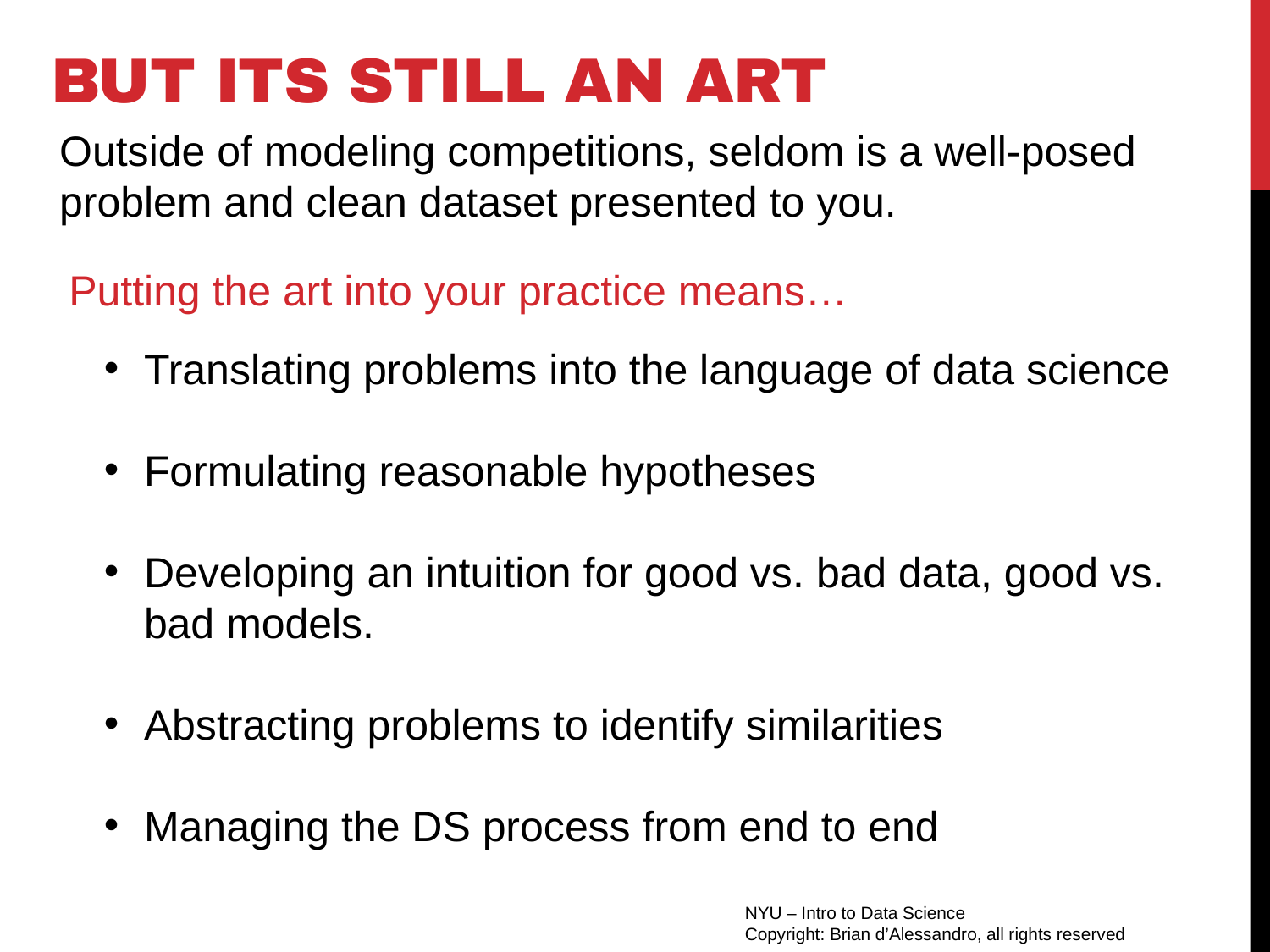

# but its still an art
Outside of modeling competitions, seldom is a well-posed problem and clean dataset presented to you.
Putting the art into your practice means…
Translating problems into the language of data science

Formulating reasonable hypotheses

Developing an intuition for good vs. bad data, good vs. bad models.

Abstracting problems to identify similarities

Managing the DS process from end to end